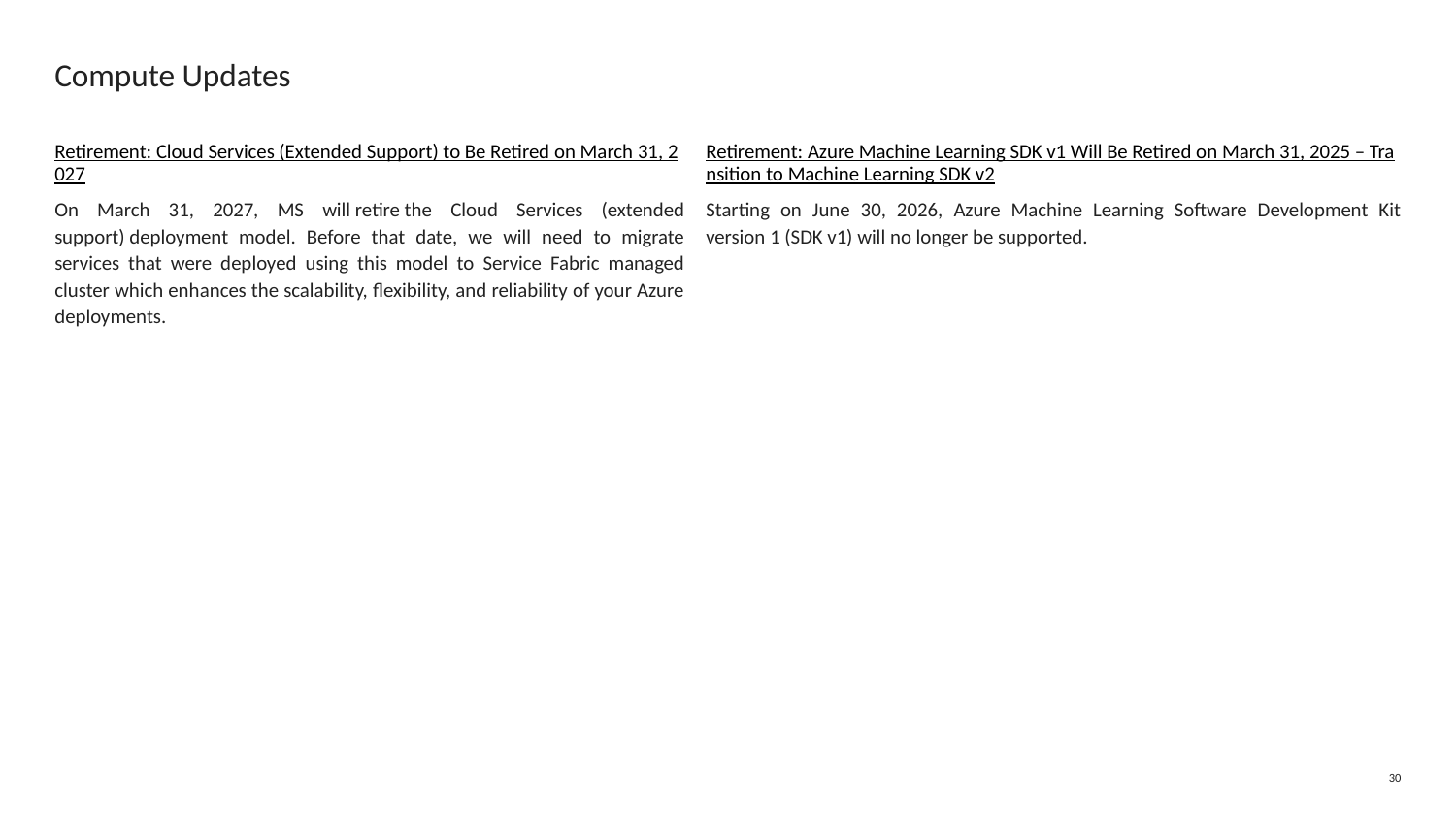

# Compute Updates
Retirement: Azure Machine Learning SDK v1 Will Be Retired on March 31, 2025 – Transition to Machine Learning SDK v2
Starting on June 30, 2026, Azure Machine Learning Software Development Kit version 1 (SDK v1) will no longer be supported.
Retirement: Cloud Services (Extended Support) to Be Retired on March 31, 2027
On March 31, 2027, MS will retire the Cloud Services (extended support) deployment model. Before that date, we will need to migrate services that were deployed using this model to Service Fabric managed cluster which enhances the scalability, flexibility, and reliability of your Azure deployments.